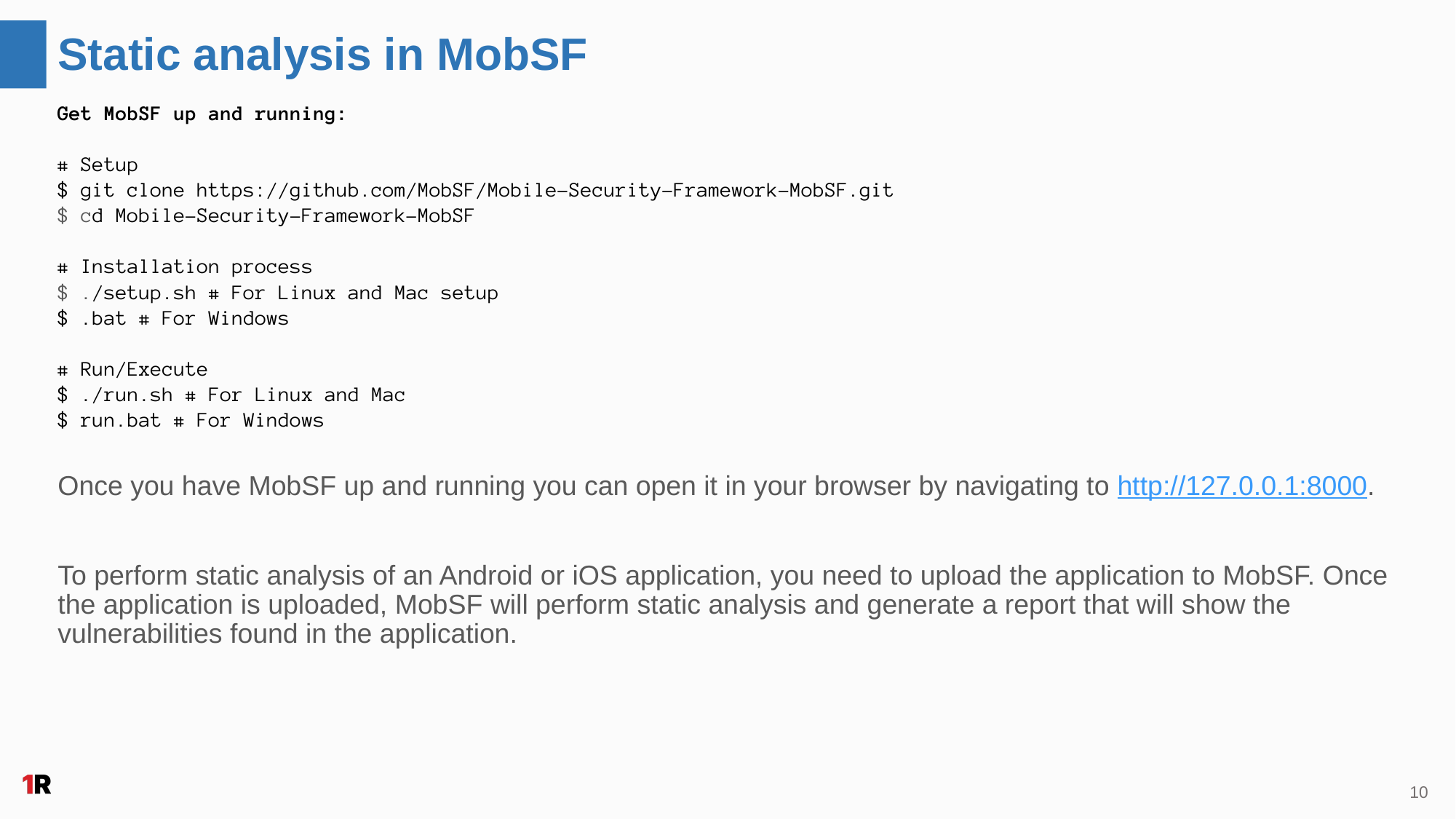

Static analysis in MobSF
Get MobSF up and running:

# Setup
$ git clone https://github.com/MobSF/Mobile-Security-Framework-MobSF.git
$ cd Mobile-Security-Framework-MobSF

# Installation process
$ ./setup.sh # For Linux and Mac setup
$ .bat # For Windows

# Run/Execute
$ ./run.sh # For Linux and Mac
$ run.bat # For Windows

Once you have MobSF up and running you can open it in your browser by navigating to http://127.0.0.1:8000.

To perform static analysis of an Android or iOS application, you need to upload the application to MobSF. Once the application is uploaded, MobSF will perform static analysis and generate a report that will show the vulnerabilities found in the application.